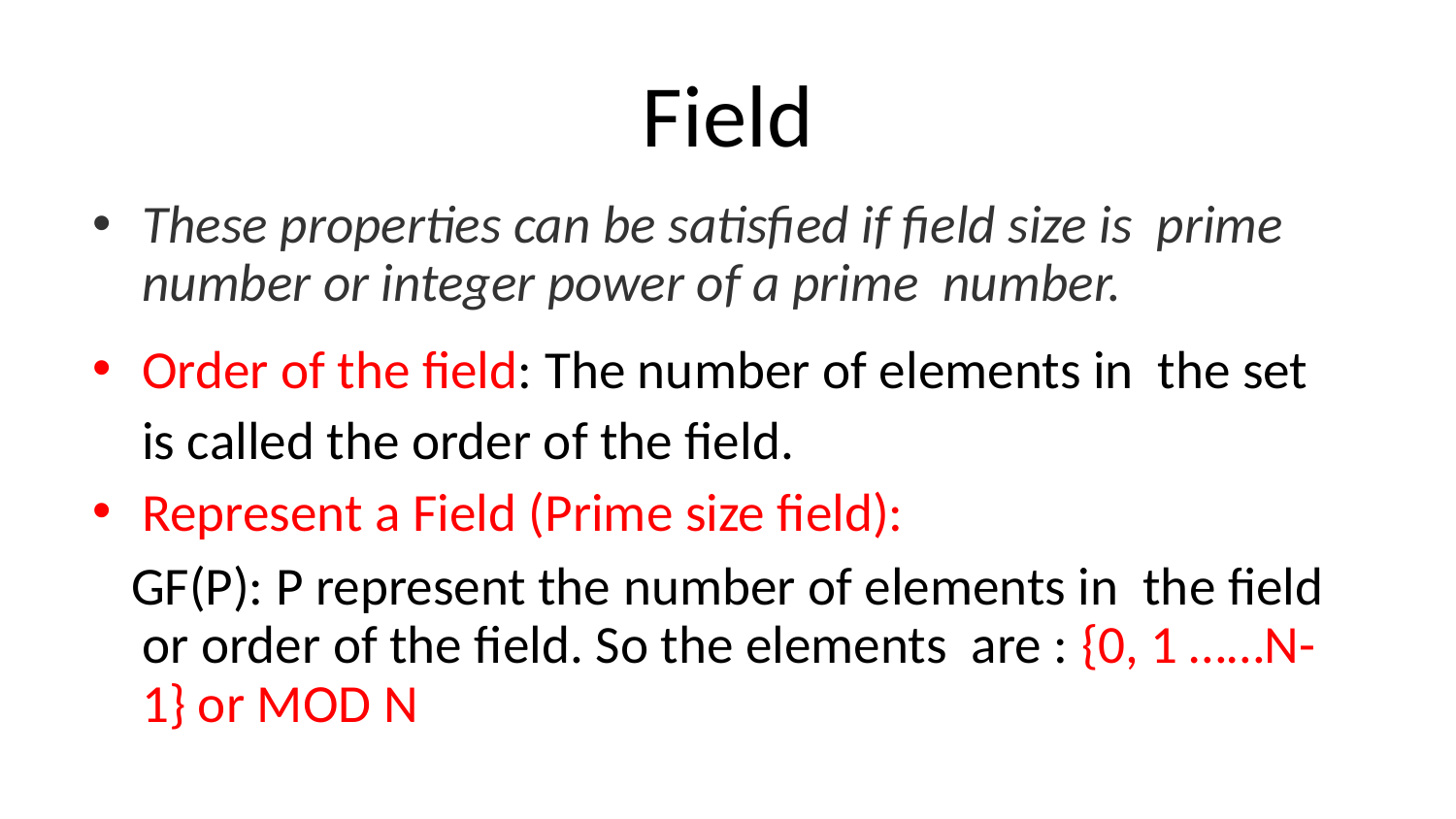

# Field
These properties can be satisfied if field size is  prime number or integer power of a prime  number.
Order of the field: The number of elements in  the set is called the order of the field.
Represent a Field (Prime size field):
GF(P): P represent the number of elements in  the field or order of the field. So the elements  are : {0, 1 ……N-1} or MOD N